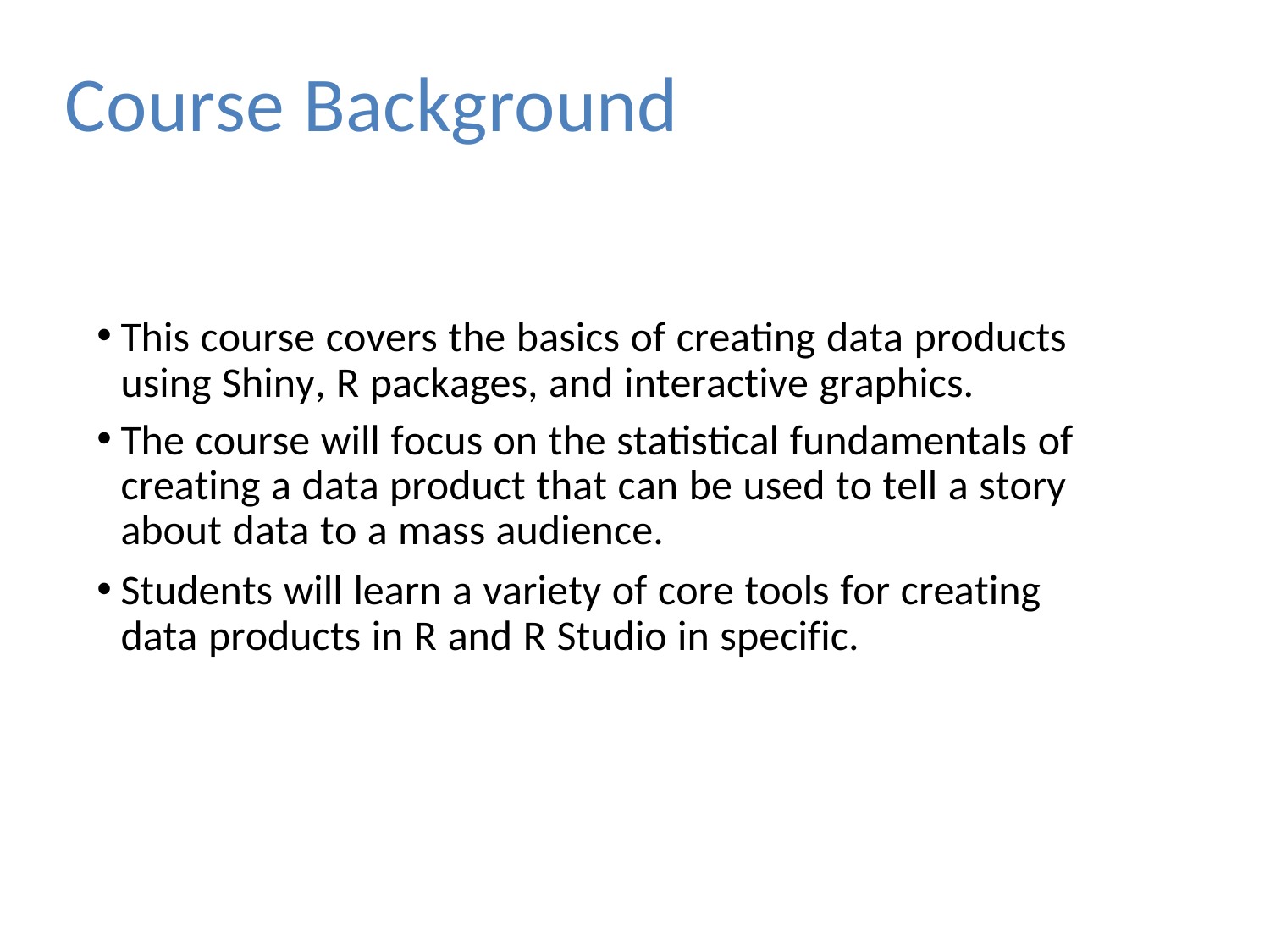

# Course Background
This course covers the basics of creating data products using Shiny, R packages, and interactive graphics.
The course will focus on the statistical fundamentals of creating a data product that can be used to tell a story about data to a mass audience.
Students will learn a variety of core tools for creating data products in R and R Studio in specific.